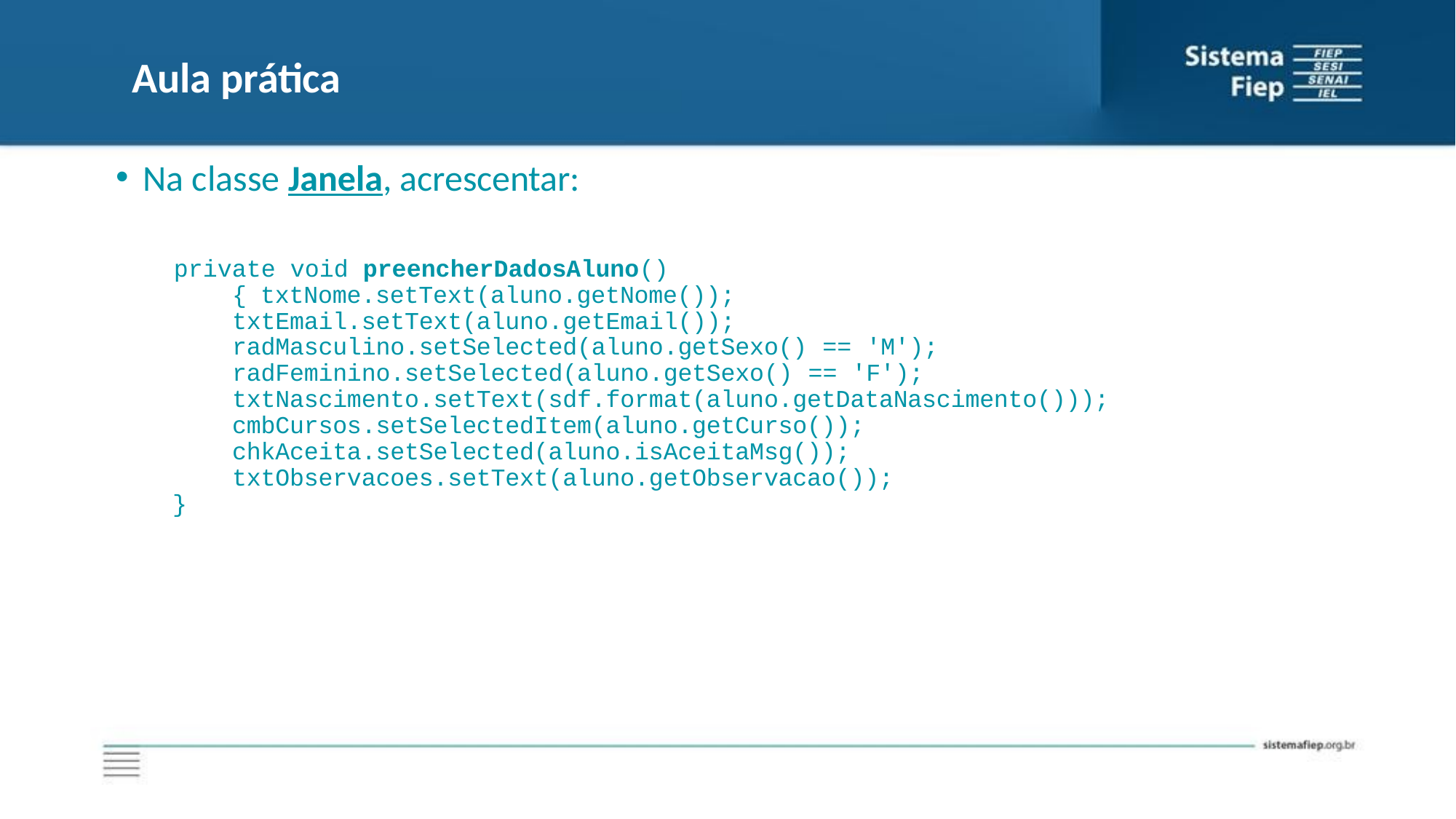

# Aula prática
Na classe Janela, acrescentar:
private void preencherDadosAluno() { txtNome.setText(aluno.getNome()); txtEmail.setText(aluno.getEmail()); radMasculino.setSelected(aluno.getSexo() == 'M'); radFeminino.setSelected(aluno.getSexo() == 'F'); txtNascimento.setText(sdf.format(aluno.getDataNascimento())); cmbCursos.setSelectedItem(aluno.getCurso()); chkAceita.setSelected(aluno.isAceitaMsg()); txtObservacoes.setText(aluno.getObservacao());
}